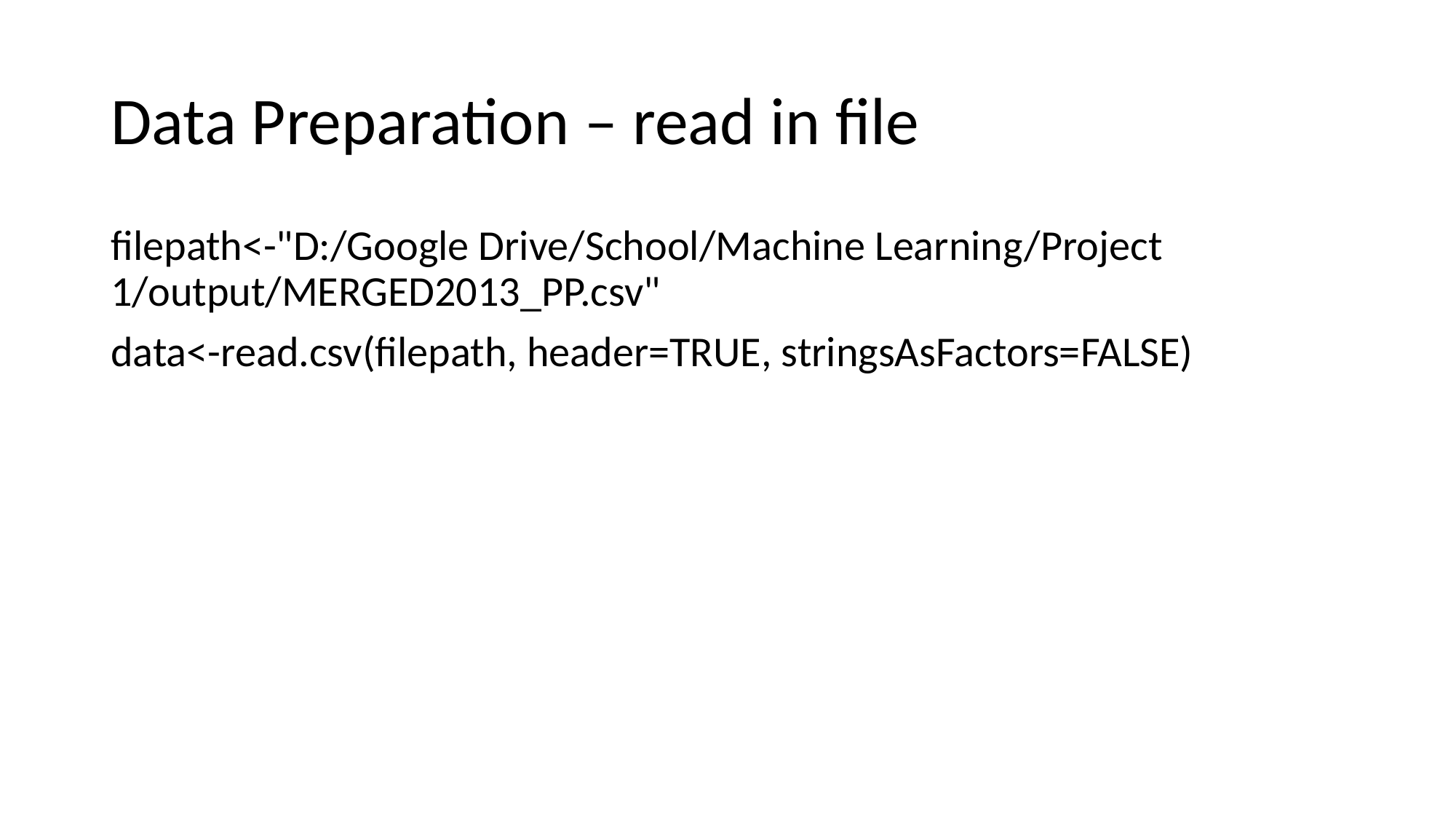

# Data Preparation – read in file
filepath<-"D:/Google Drive/School/Machine Learning/Project 1/output/MERGED2013_PP.csv"
data<-read.csv(filepath, header=TRUE, stringsAsFactors=FALSE)